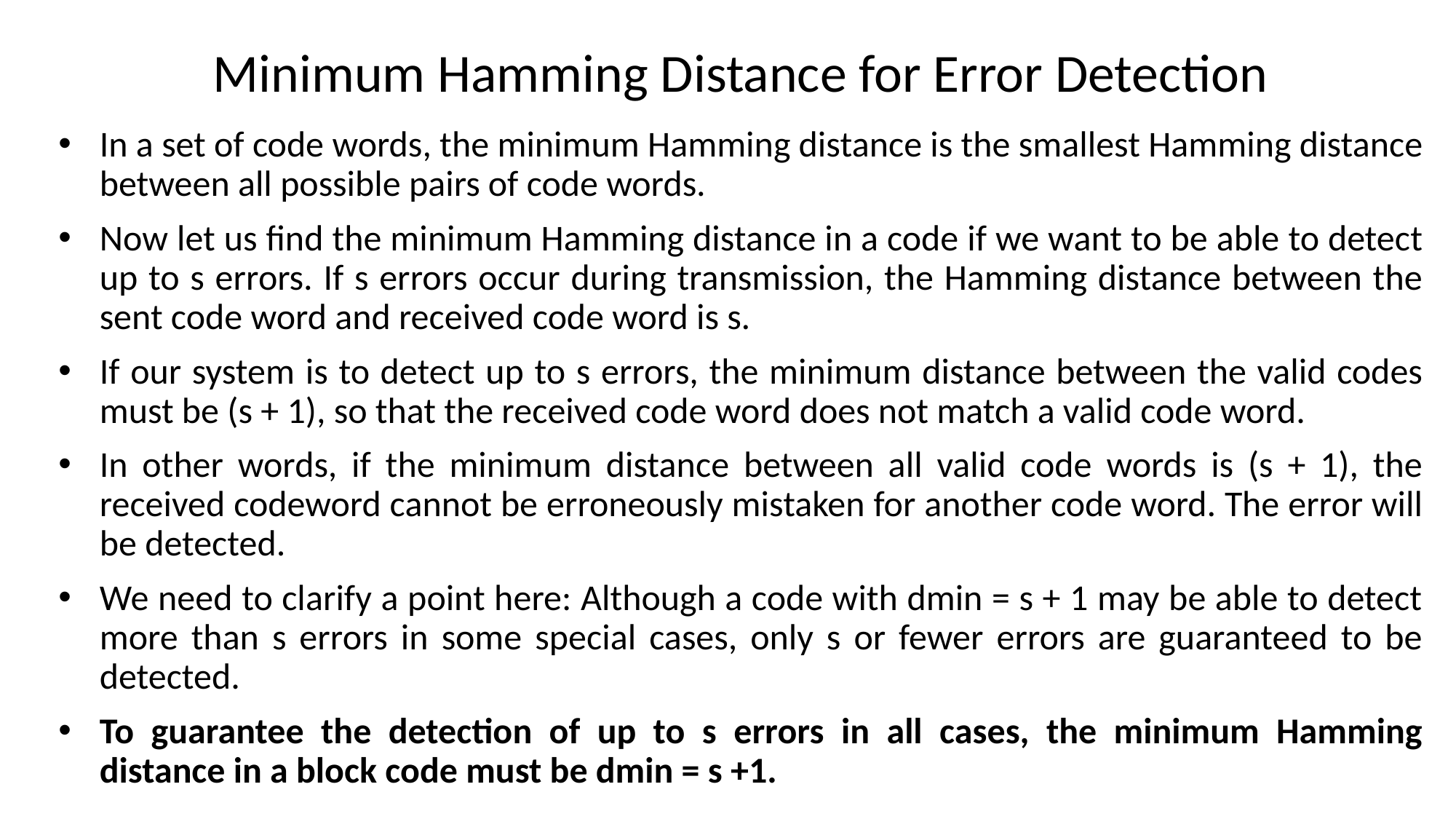

# Minimum Hamming Distance for Error Detection
In a set of code words, the minimum Hamming distance is the smallest Hamming distance between all possible pairs of code words.
Now let us find the minimum Hamming distance in a code if we want to be able to detect up to s errors. If s errors occur during transmission, the Hamming distance between the sent code word and received code word is s.
If our system is to detect up to s errors, the minimum distance between the valid codes must be (s + 1), so that the received code word does not match a valid code word.
In other words, if the minimum distance between all valid code words is (s + 1), the received codeword cannot be erroneously mistaken for another code word. The error will be detected.
We need to clarify a point here: Although a code with dmin = s + 1 may be able to detect more than s errors in some special cases, only s or fewer errors are guaranteed to be detected.
To guarantee the detection of up to s errors in all cases, the minimum Hamming distance in a block code must be dmin = s +1.